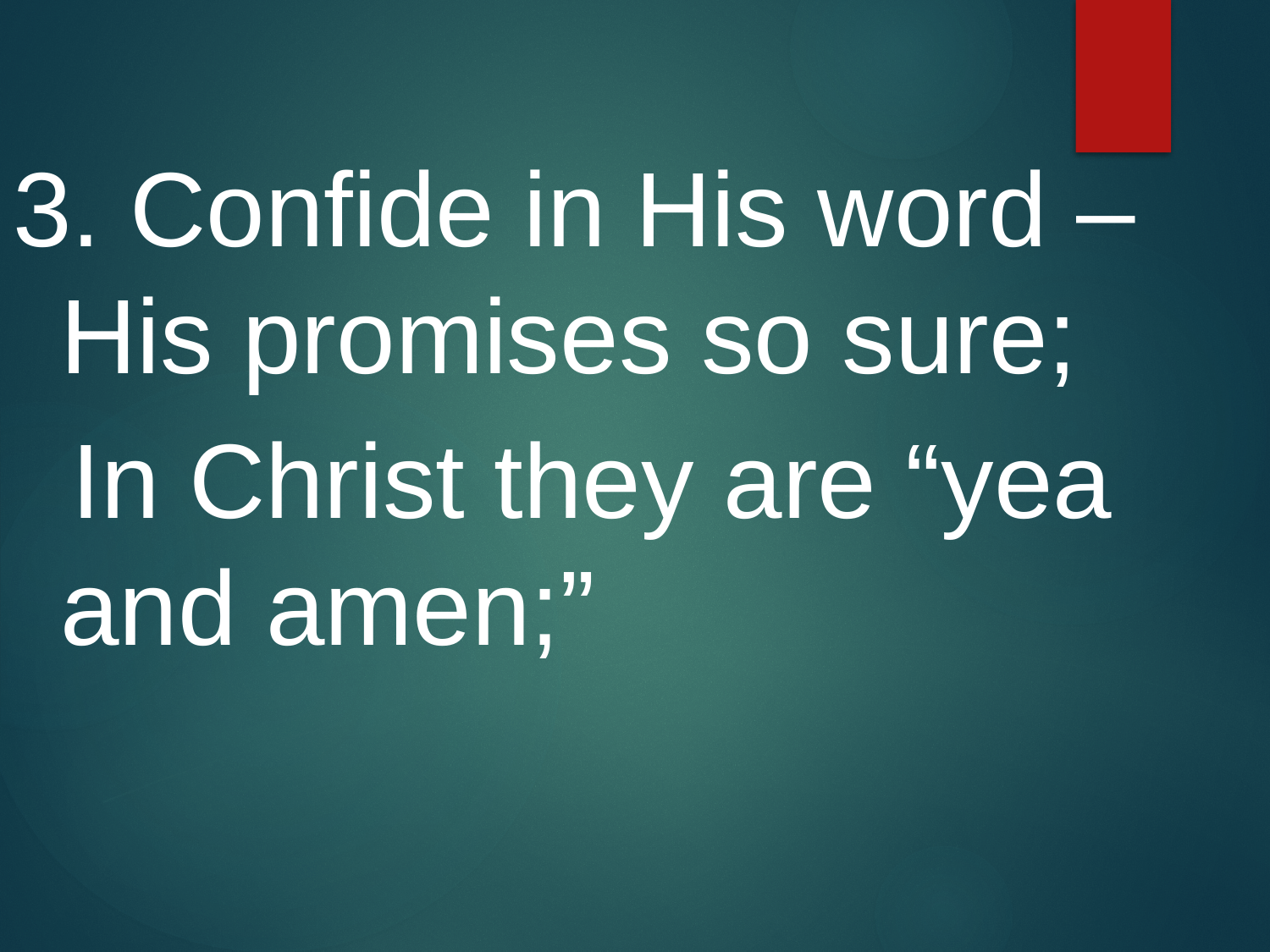

3. Confide in His word – His promises so sure;
  In Christ they are “yea and amen;”